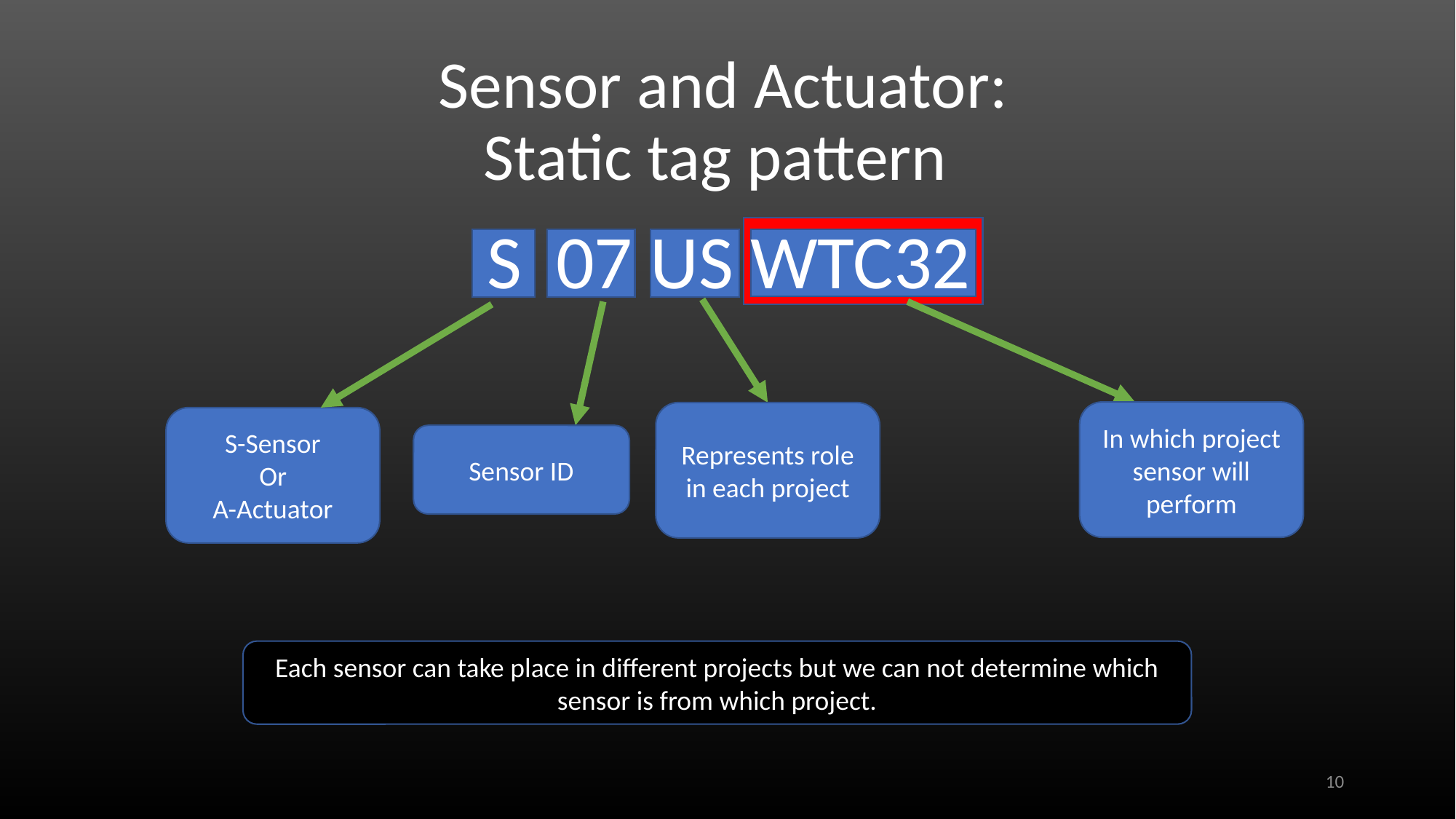

# Sensor and Actuator: Static tag pattern
                                       S  07 US WTC32

In which project sensor will perform
Represents role in each project
S-Sensor
Or
A-Actuator
Sensor ID
Each sensor can take place in different projects but we can not determine which sensor is from which project.
10